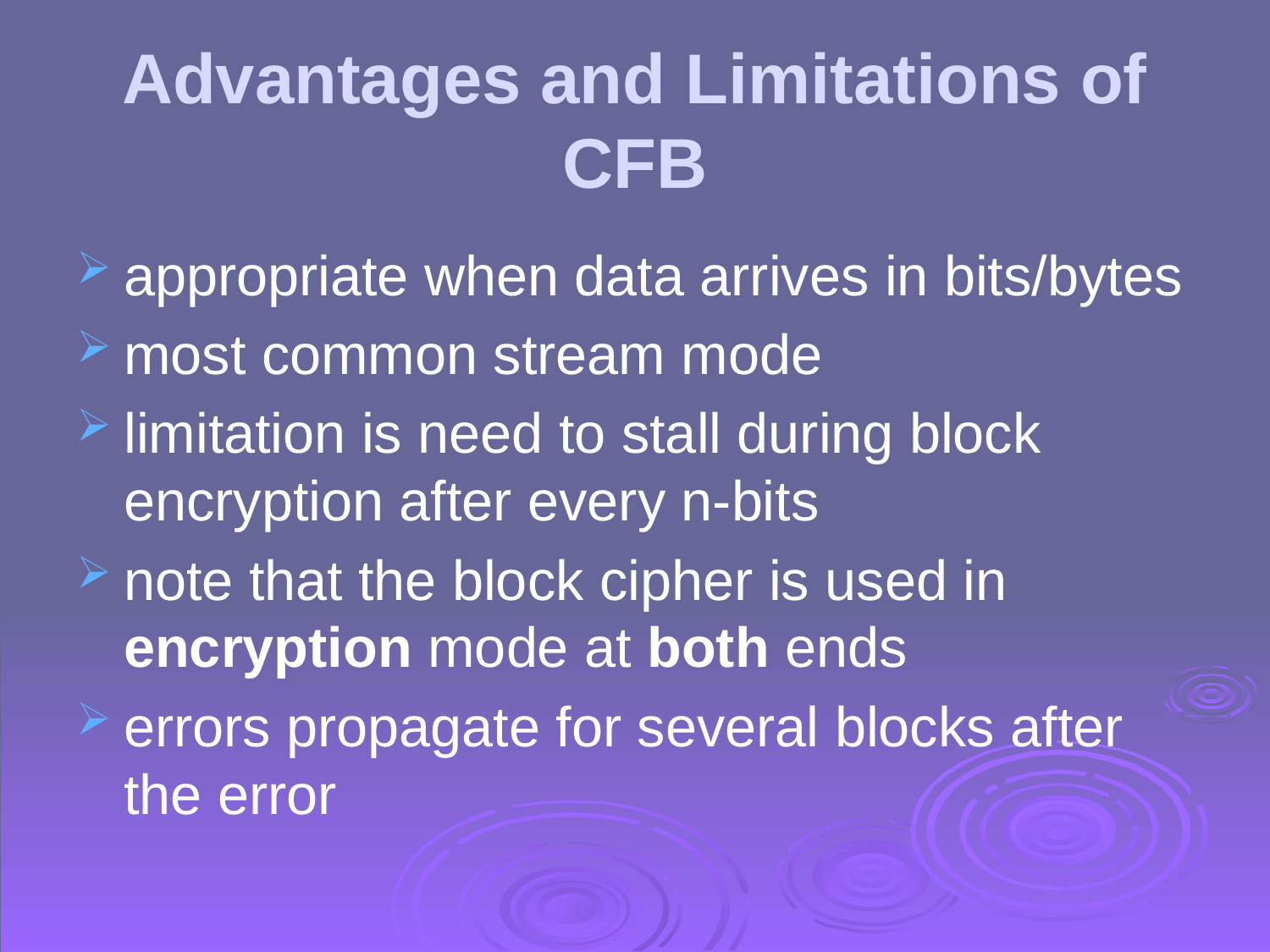

# Advantages and Limitations of CFB
appropriate when data arrives in bits/bytes
most common stream mode
limitation is need to stall during block encryption after every n-bits
note that the block cipher is used in encryption mode at both ends
errors propagate for several blocks after the error